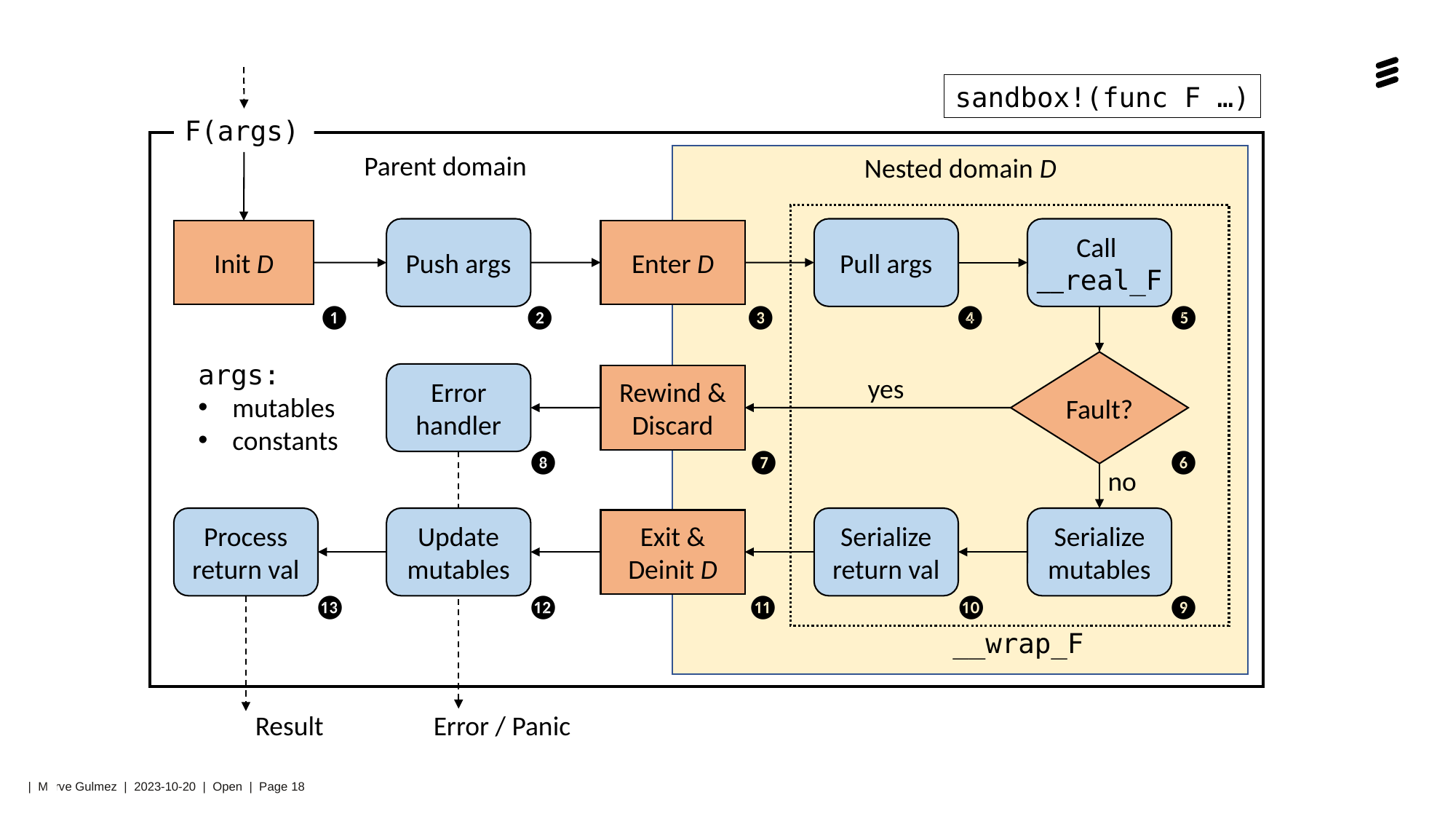

sandbox!(func F …)
F(args)

Parent domain
Nested domain D

Push args
Pull args
Call
__real_F
Init D
Enter D
❶
❷
❸
❹
❺
args:
mutables
constants
Fault?
Error handler
Rewind & Discard
yes
❽
❼
❻
no
Process return val
Update mutables
Serialize return val
Serialize mutables
Exit & Deinit D
⓭
⓬
⓫
❿
❾
__wrap_F
Error / Panic
Result